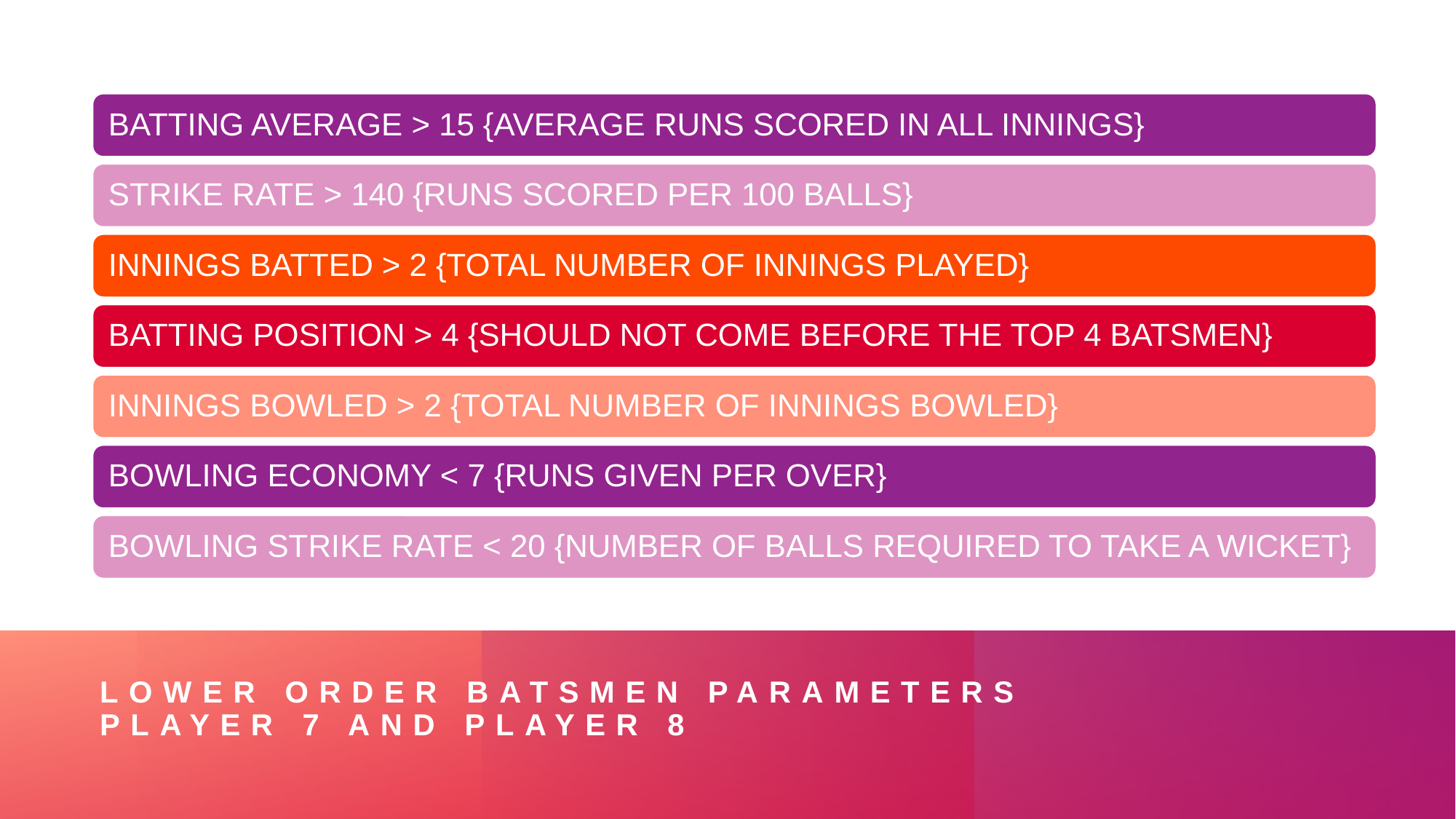

BATTING AVERAGE > 15 {AVERAGE RUNS SCORED IN ALL INNINGS}
STRIKE RATE > 140 {RUNS SCORED PER 100 BALLS}
INNINGS BATTED > 2 {TOTAL NUMBER OF INNINGS PLAYED}
BATTING POSITION > 4 {SHOULD NOT COME BEFORE THE TOP 4 BATSMEN}
INNINGS BOWLED > 2 {TOTAL NUMBER OF INNINGS BOWLED}
BOWLING ECONOMY < 7 {RUNS GIVEN PER OVER}
BOWLING STRIKE RATE < 20 {NUMBER OF BALLS REQUIRED TO TAKE A WICKET}

# LOWER ORDER BATSMEN PARAMETERS PLAYER 7 AND PLAYER 8